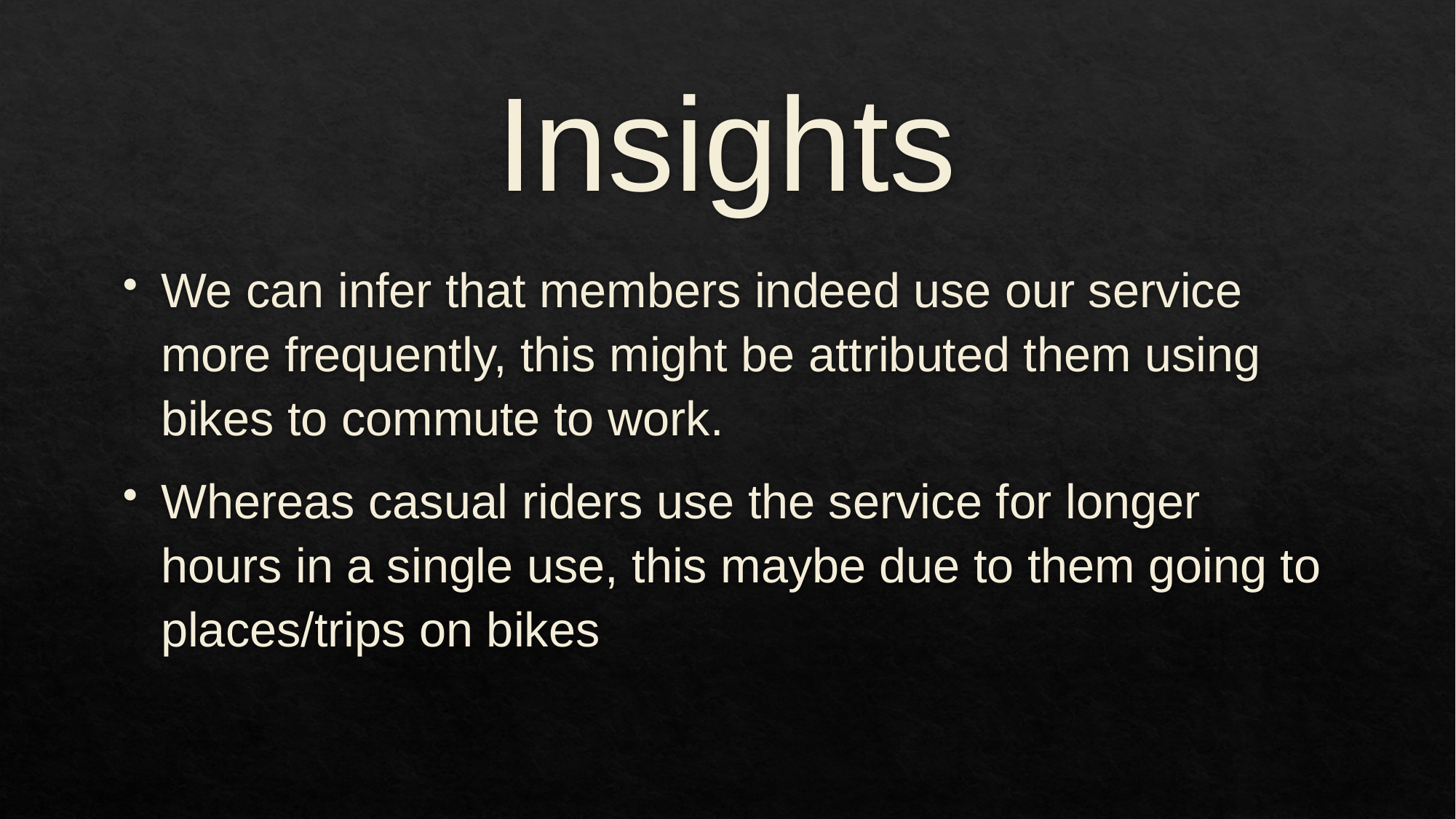

# Insights
We can infer that members indeed use our service more frequently, this might be attributed them using bikes to commute to work.
Whereas casual riders use the service for longer hours in a single use, this maybe due to them going to places/trips on bikes